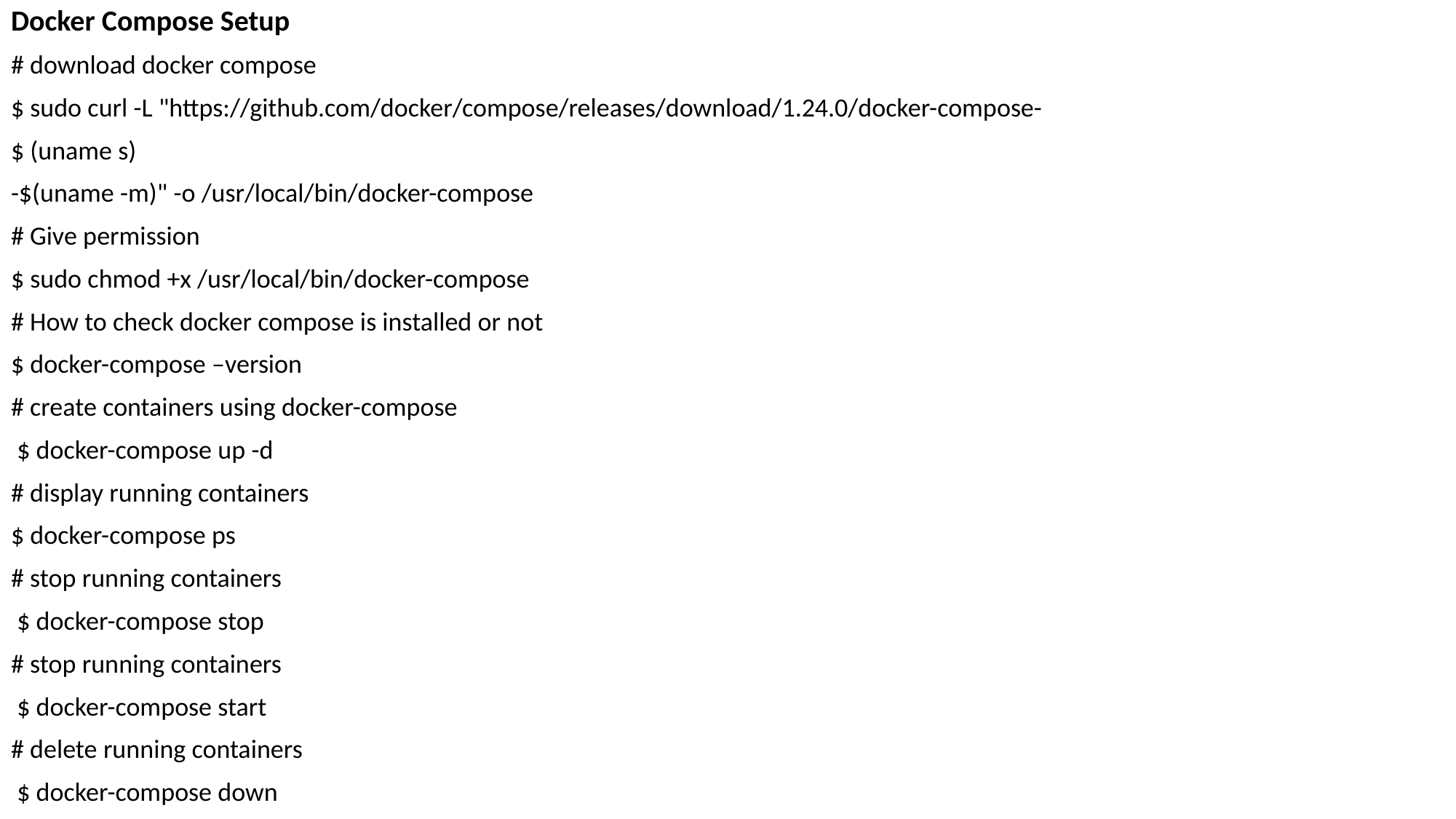

Docker Compose Setup
# download docker compose
$ sudo curl -L "https://github.com/docker/compose/releases/download/1.24.0/docker-compose-
$ (uname s)
-$(uname -m)" -o /usr/local/bin/docker-compose
# Give permission
$ sudo chmod +x /usr/local/bin/docker-compose
# How to check docker compose is installed or not
$ docker-compose –version
# create containers using docker-compose
 $ docker-compose up -d
# display running containers
$ docker-compose ps
# stop running containers
 $ docker-compose stop
# stop running containers
 $ docker-compose start
# delete running containers
 $ docker-compose down